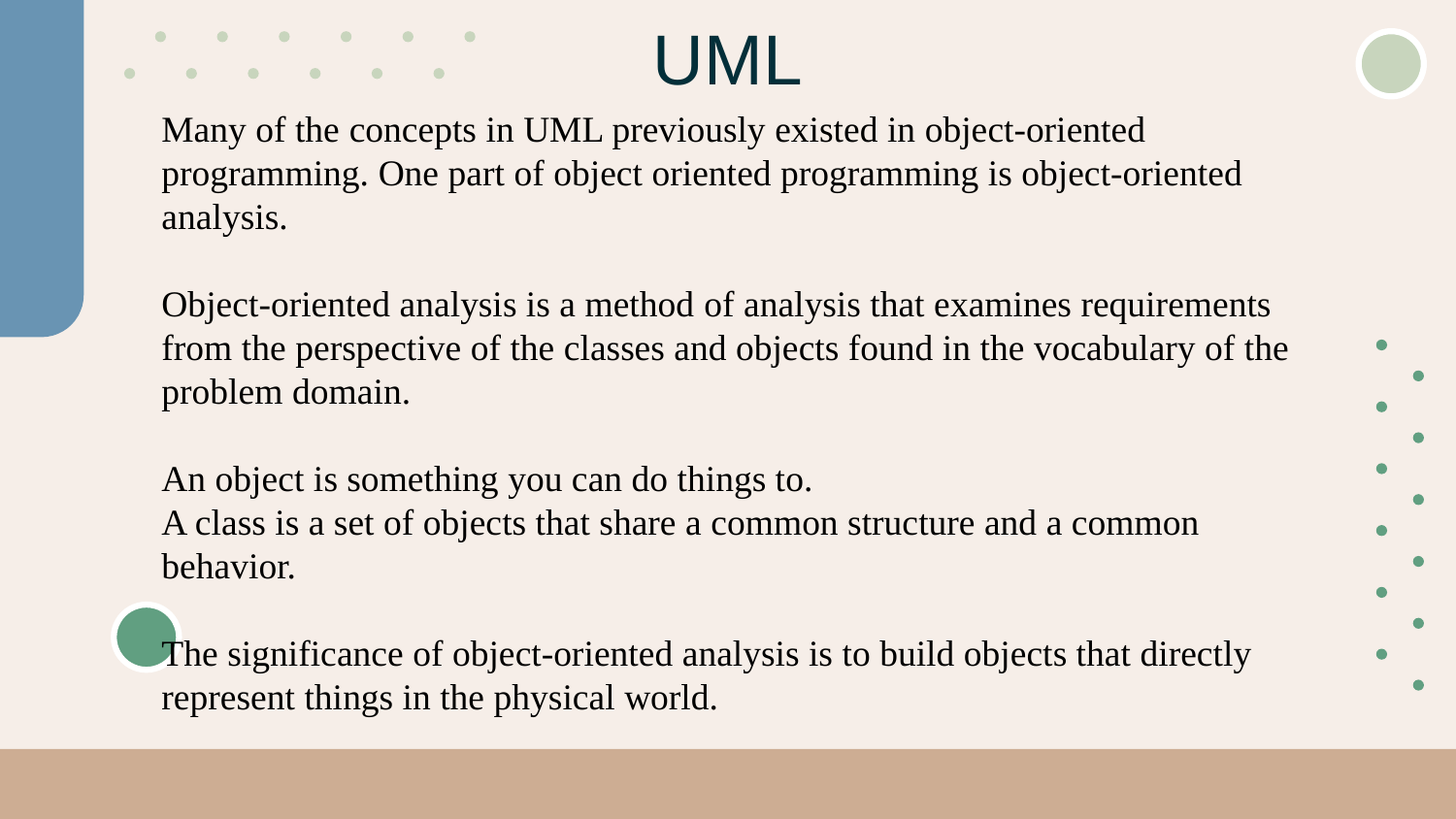

# UML
Many of the concepts in UML previously existed in object-oriented programming. One part of object oriented programming is object-oriented analysis.

Object-oriented analysis is a method of analysis that examines requirements from the perspective of the classes and objects found in the vocabulary of the problem domain.

An object is something you can do things to.
A class is a set of objects that share a common structure and a common behavior.

The significance of object-oriented analysis is to build objects that directly represent things in the physical world.